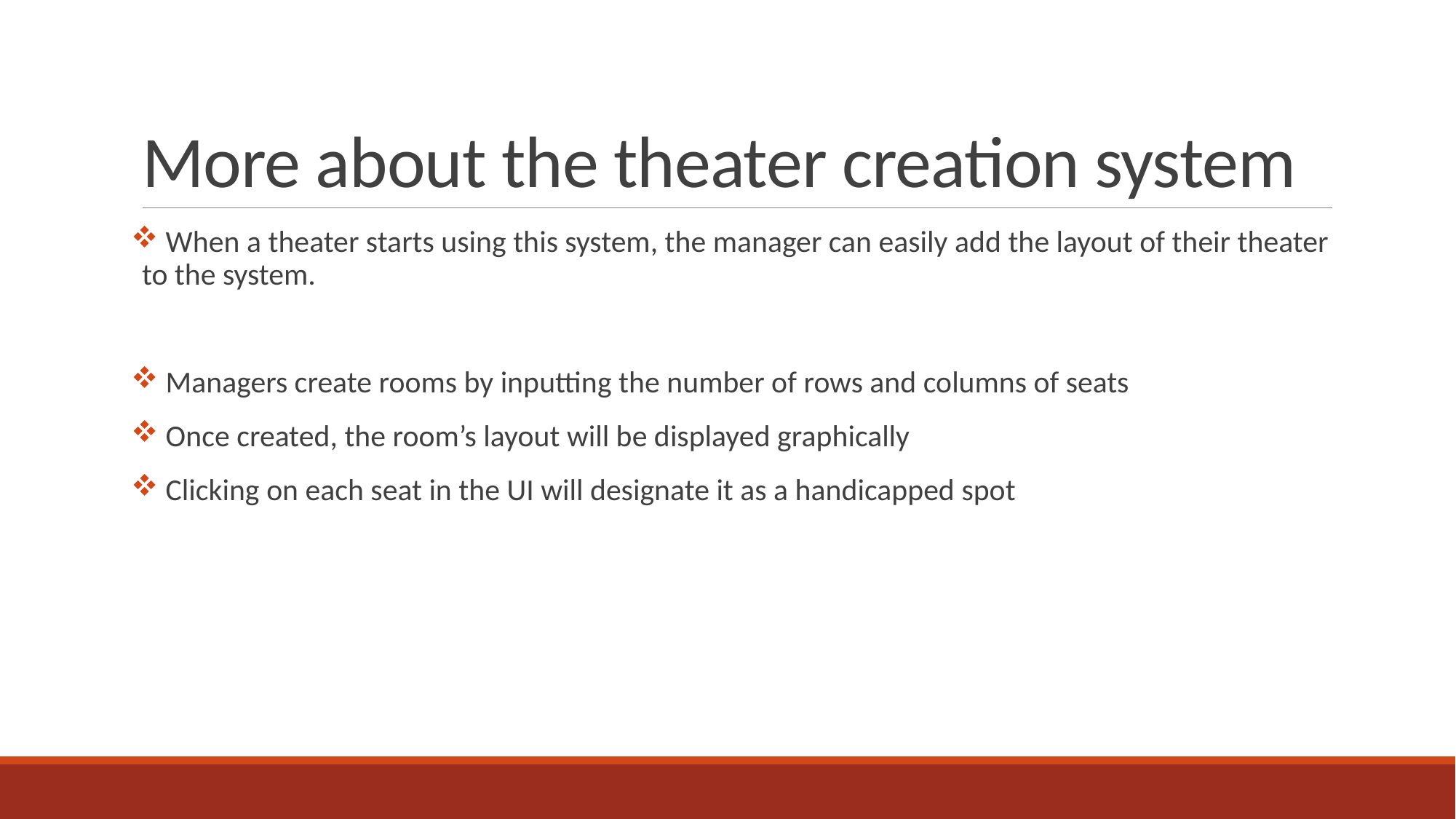

# More about the theater creation system
 When a theater starts using this system, the manager can easily add the layout of their theater to the system.

 Managers create rooms by inputting the number of rows and columns of seats
 Once created, the room’s layout will be displayed graphically
 Clicking on each seat in the UI will designate it as a handicapped spot